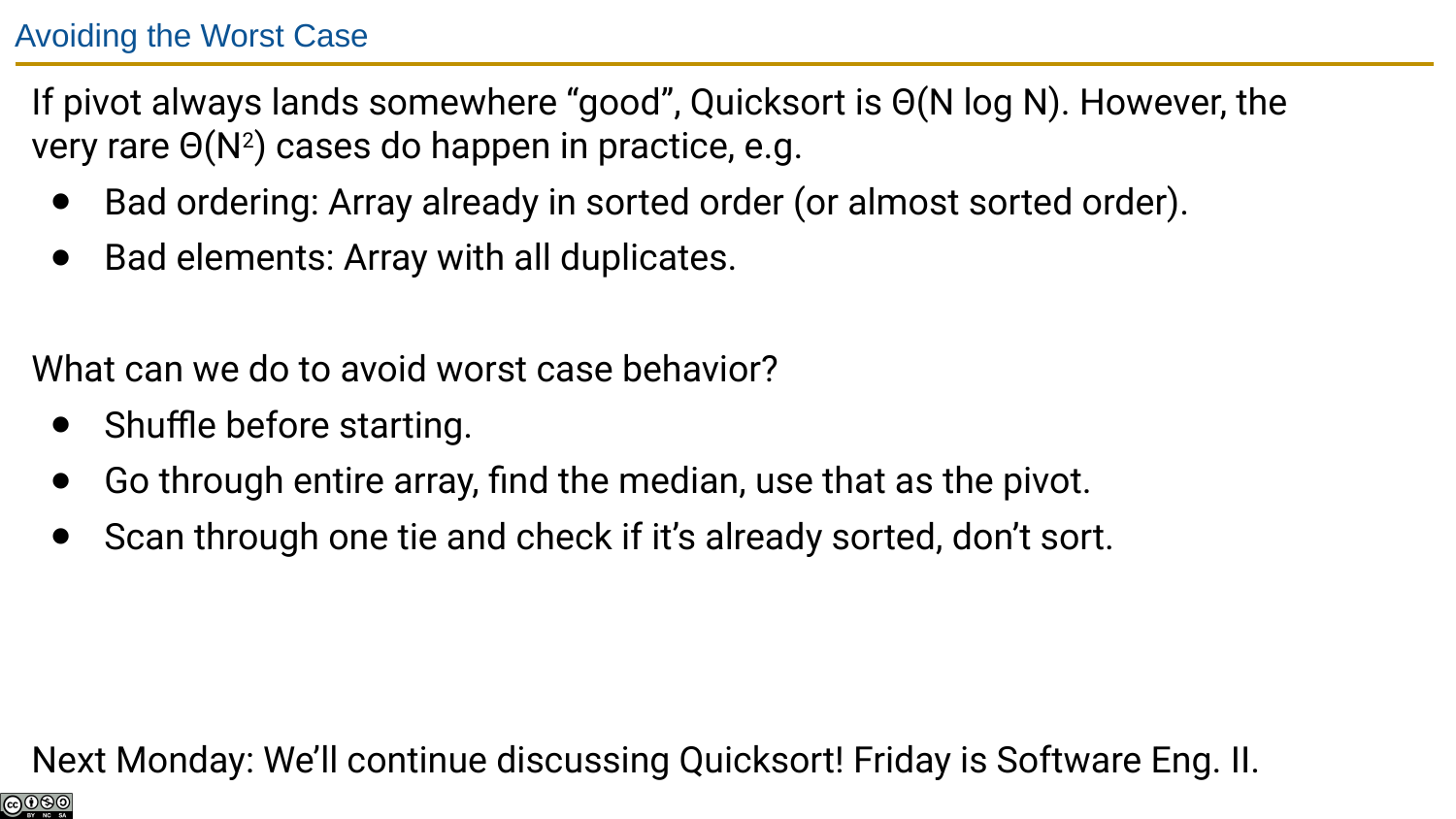

# Avoiding the Worst Case
If pivot always lands somewhere “good”, Quicksort is Θ(N log N). However, the very rare Θ(N2) cases do happen in practice, e.g.
Bad ordering: Array already in sorted order (or almost sorted order).
Bad elements: Array with all duplicates.

What can we do to avoid worst case behavior?
Shuffle before starting.
Go through entire array, find the median, use that as the pivot.
Scan through one tie and check if it’s already sorted, don’t sort.

Next Monday: We’ll continue discussing Quicksort! Friday is Software Eng. II.